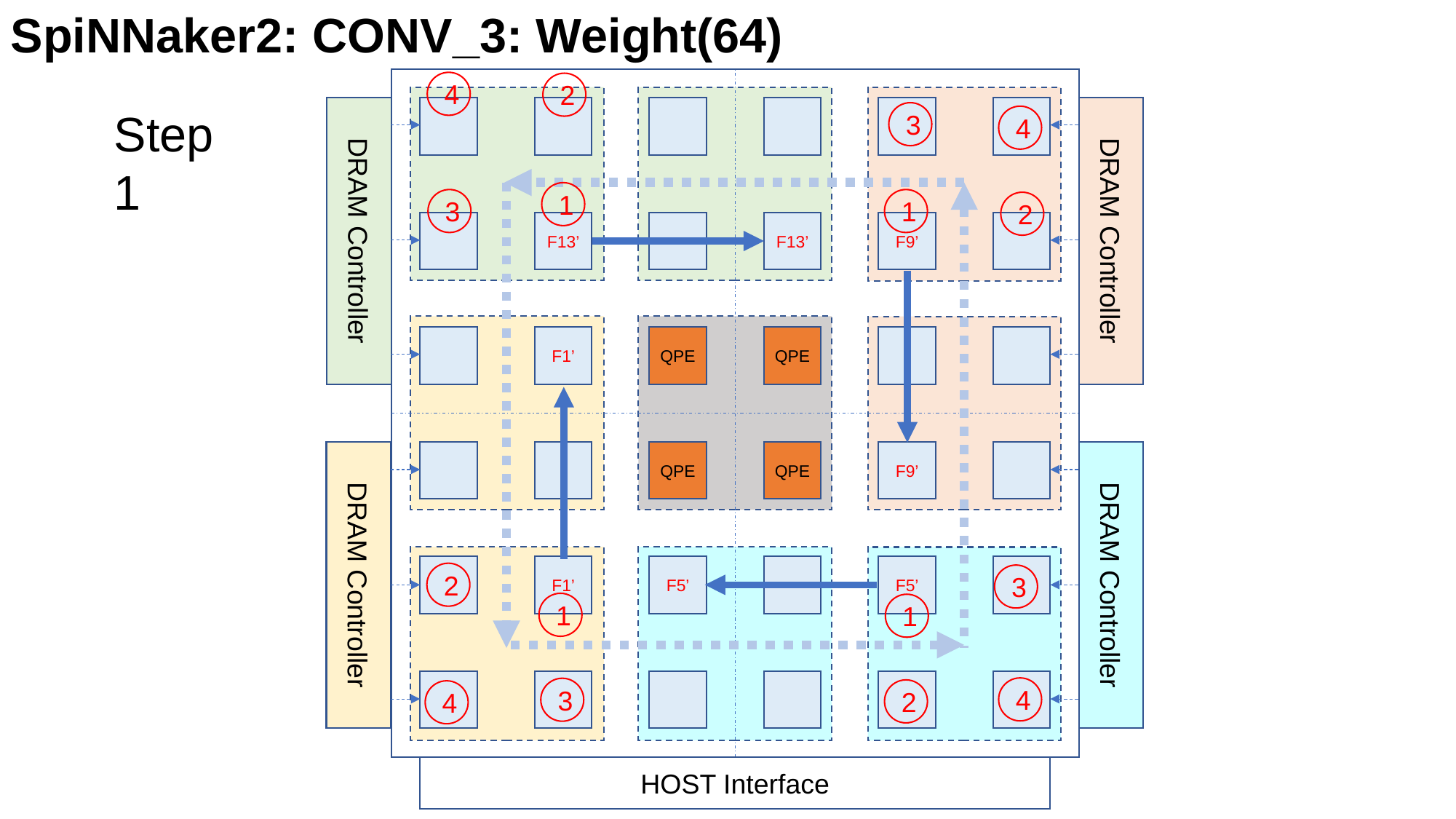

SpiNNaker2: CONV_3: Weight(64)

4
2

Step 1

DRAM Controller
DRAM Controller
3
4
1
1
3
2

F13’

F13’
F9’

F1’
QPE
QPE

DRAM Controller

QPE
QPE
F9’

DRAM Controller

F1’
F5’

F5’

2
3
1
1

4
3
2
4
HOST Interface